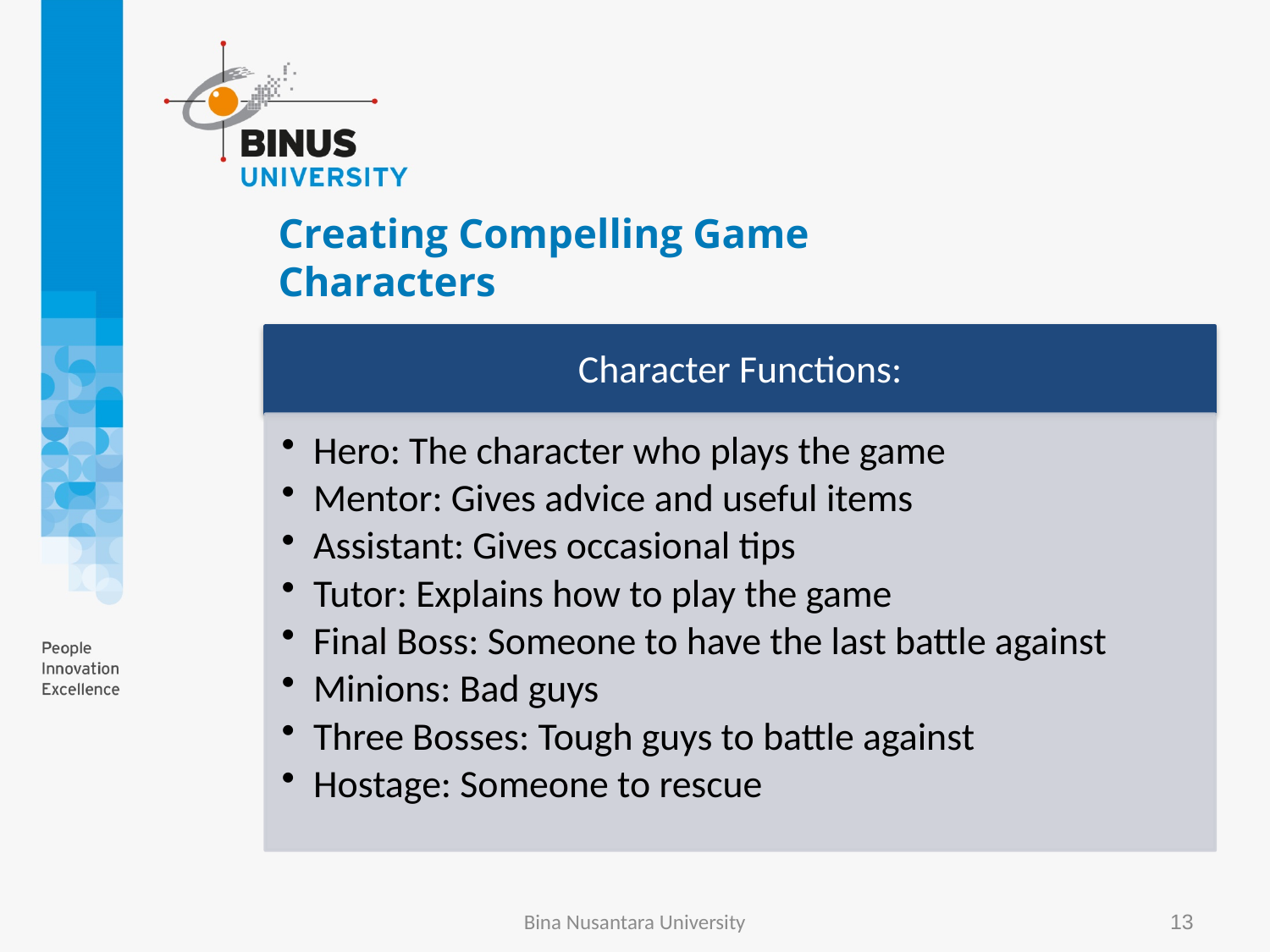

# Creating Compelling Game Characters
Character Functions:
Hero: The character who plays the game
Mentor: Gives advice and useful items
Assistant: Gives occasional tips
Tutor: Explains how to play the game
Final Boss: Someone to have the last battle against
Minions: Bad guys
Three Bosses: Tough guys to battle against
Hostage: Someone to rescue
Bina Nusantara University
13